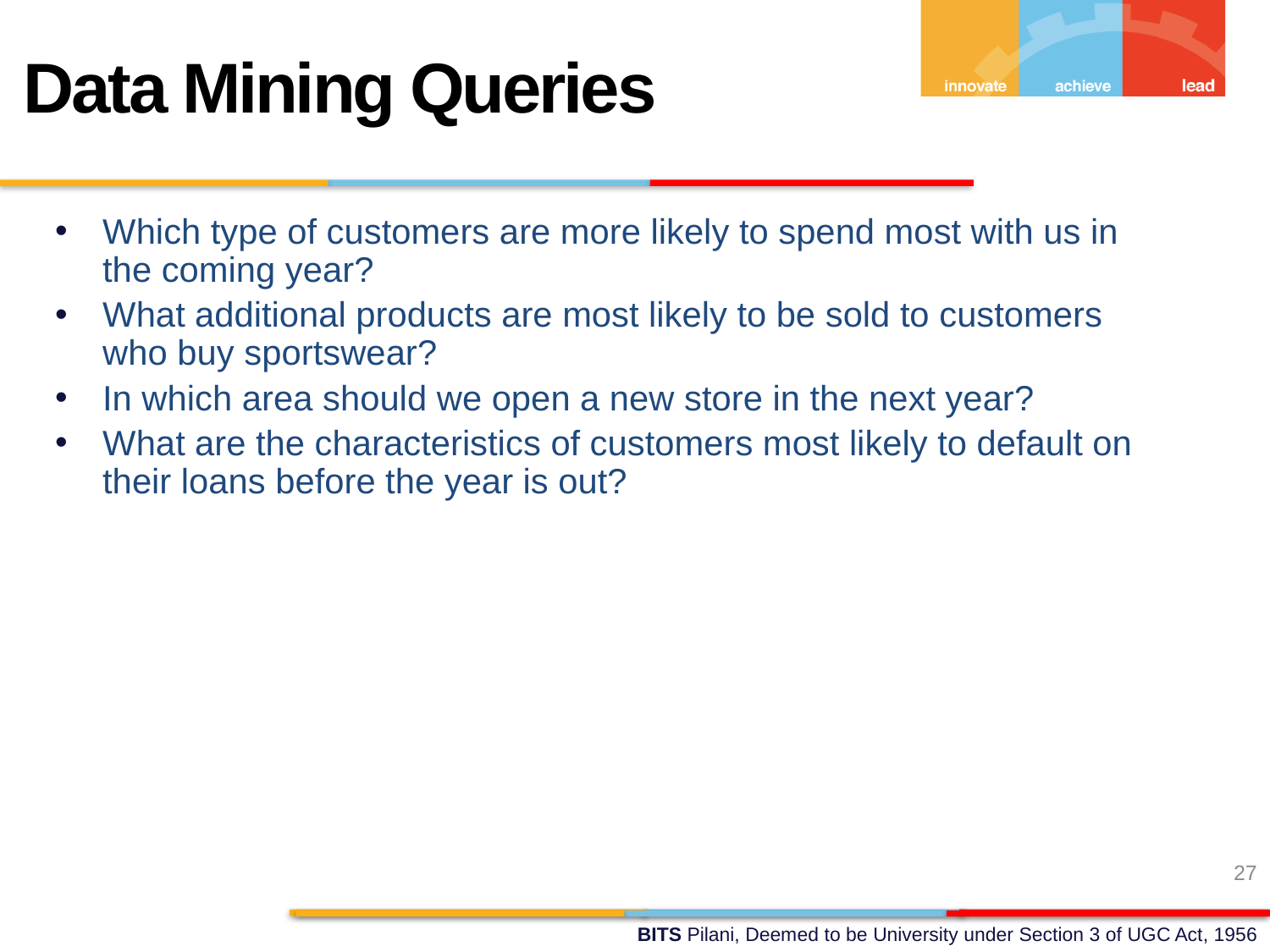

Data Mining Queries
Which type of customers are more likely to spend most with us in the coming year?
What additional products are most likely to be sold to customers who buy sportswear?
In which area should we open a new store in the next year?
What are the characteristics of customers most likely to default on their loans before the year is out?

27